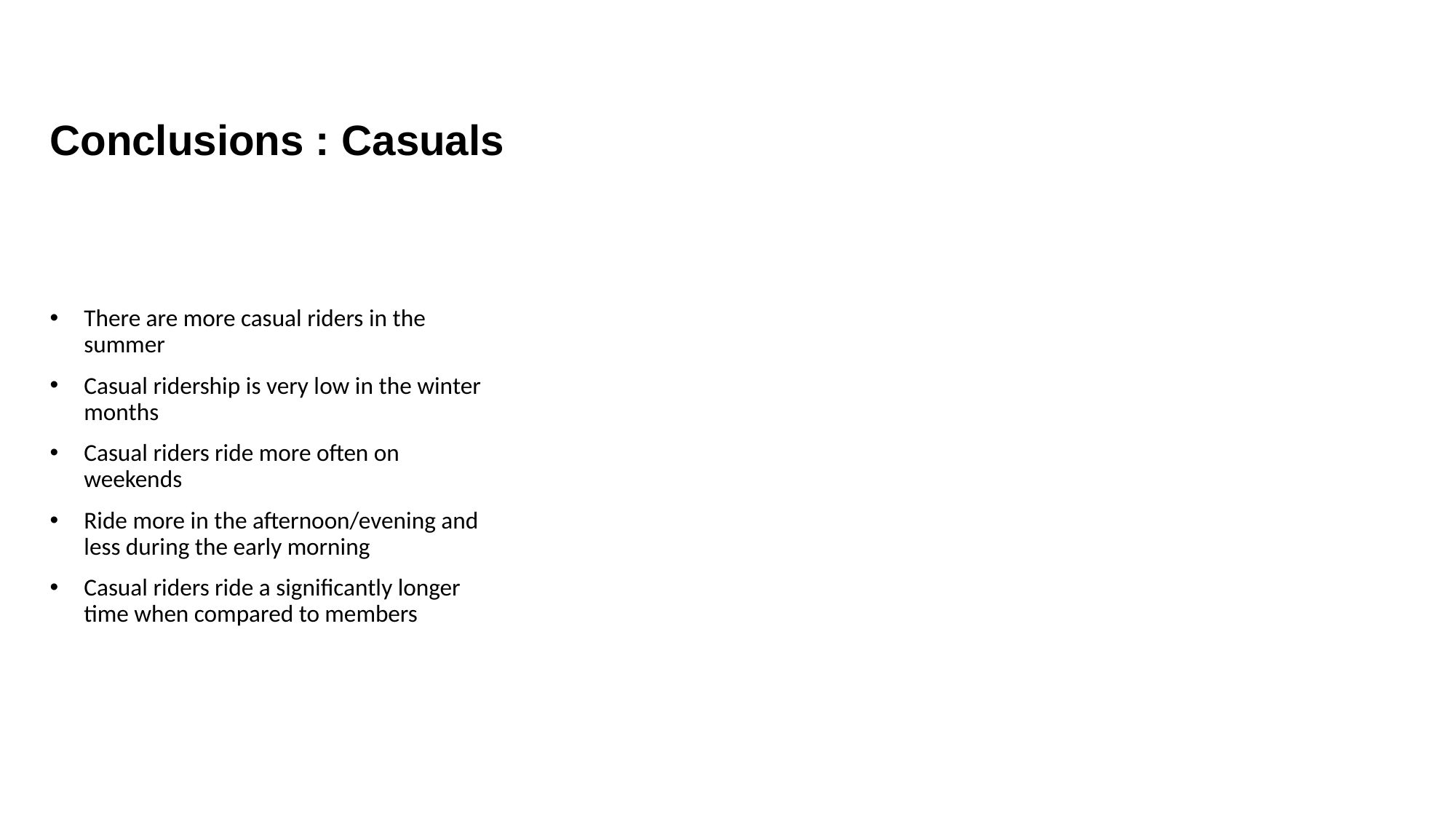

# Conclusions : Casuals

There are more casual riders in the summer
Casual ridership is very low in the winter months
Casual riders ride more often on weekends
Ride more in the afternoon/evening and less during the early morning
Casual riders ride a significantly longer time when compared to members